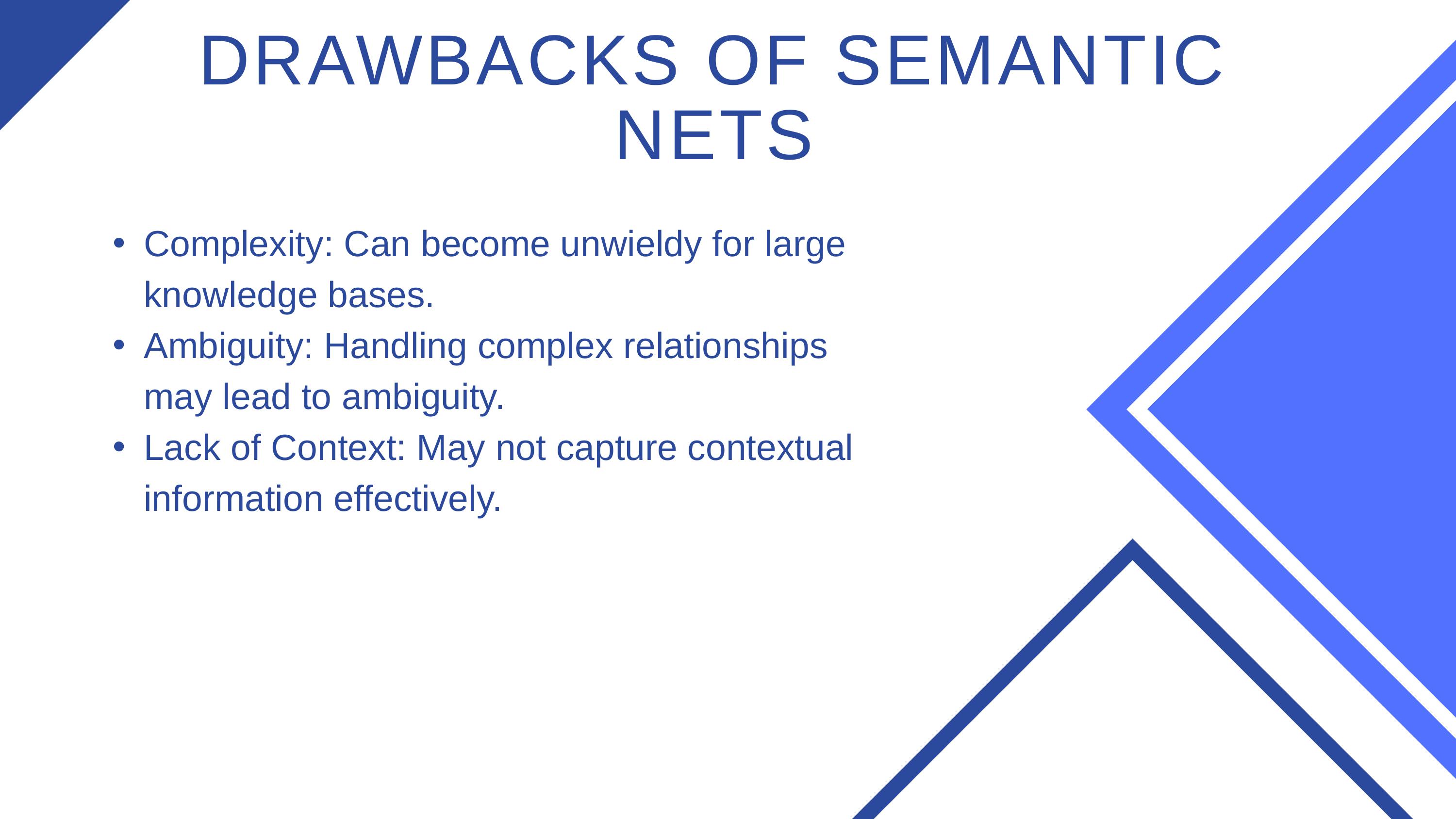

DRAWBACKS OF SEMANTIC NETS

Complexity: Can become unwieldy for large knowledge bases.
Ambiguity: Handling complex relationships may lead to ambiguity.
Lack of Context: May not capture contextual information effectively.